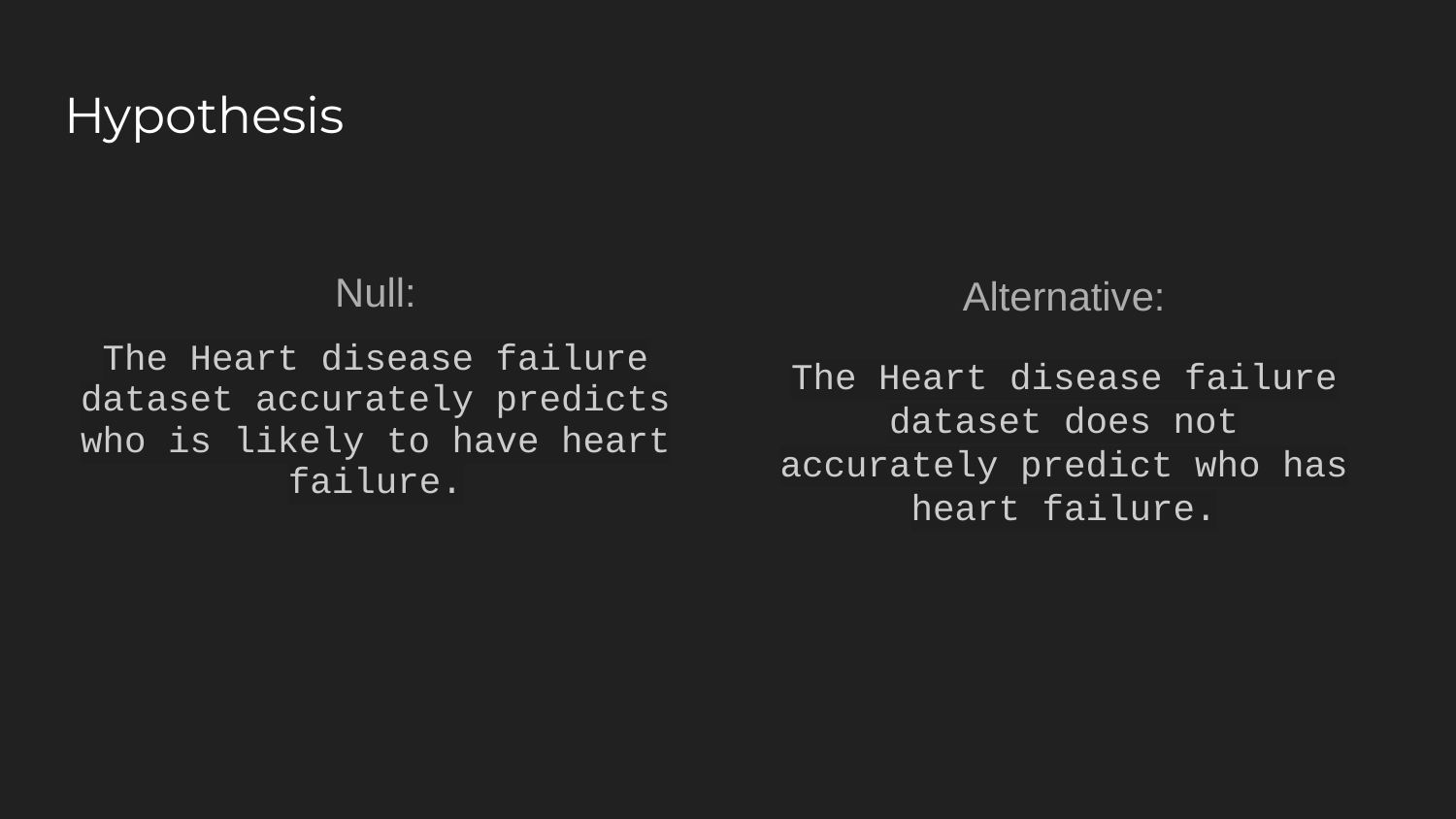

# Hypothesis
Null:
The Heart disease failure dataset accurately predicts who is likely to have heart failure.

Alternative:

The Heart disease failure dataset does not accurately predict who has heart failure.